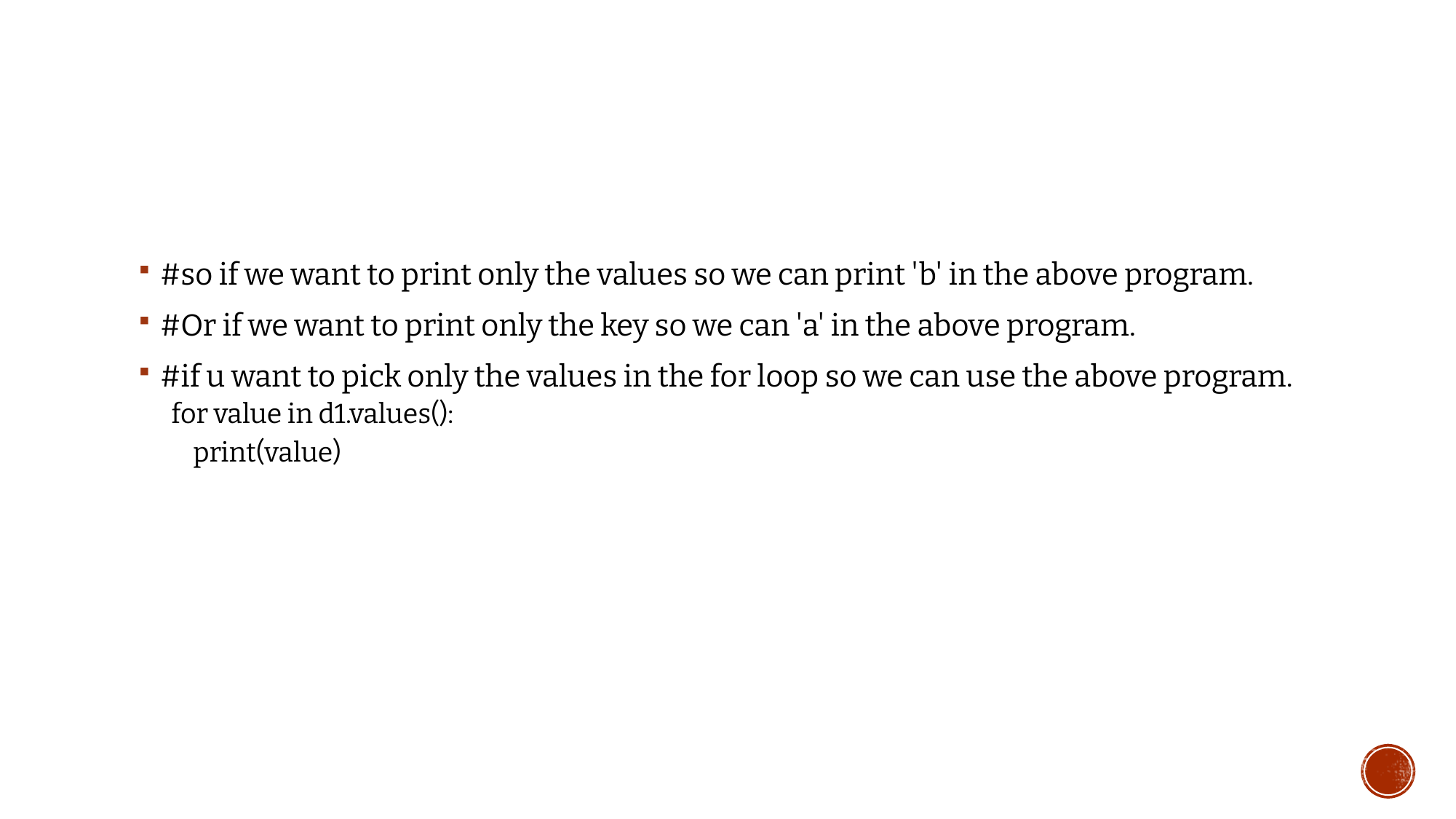

#so if we want to print only the values so we can print 'b' in the above program.
#Or if we want to print only the key so we can 'a' in the above program.
#if u want to pick only the values in the for loop so we can use the above program.
for value in d1.values():
    print(value)